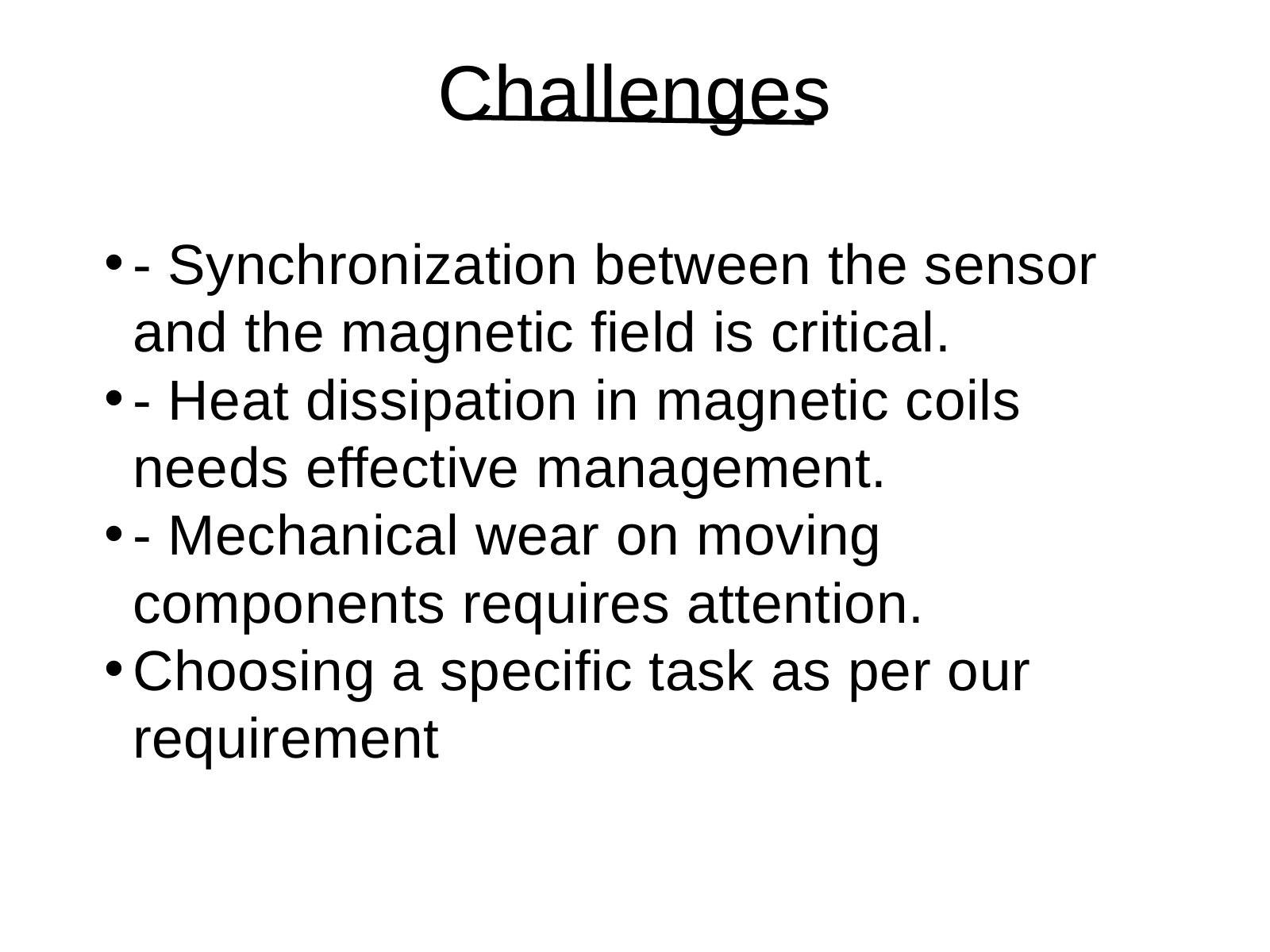

Challenges

- Synchronization between the sensor and the magnetic field is critical.
- Heat dissipation in magnetic coils needs effective management.
- Mechanical wear on moving components requires attention.
Choosing a specific task as per our requirement